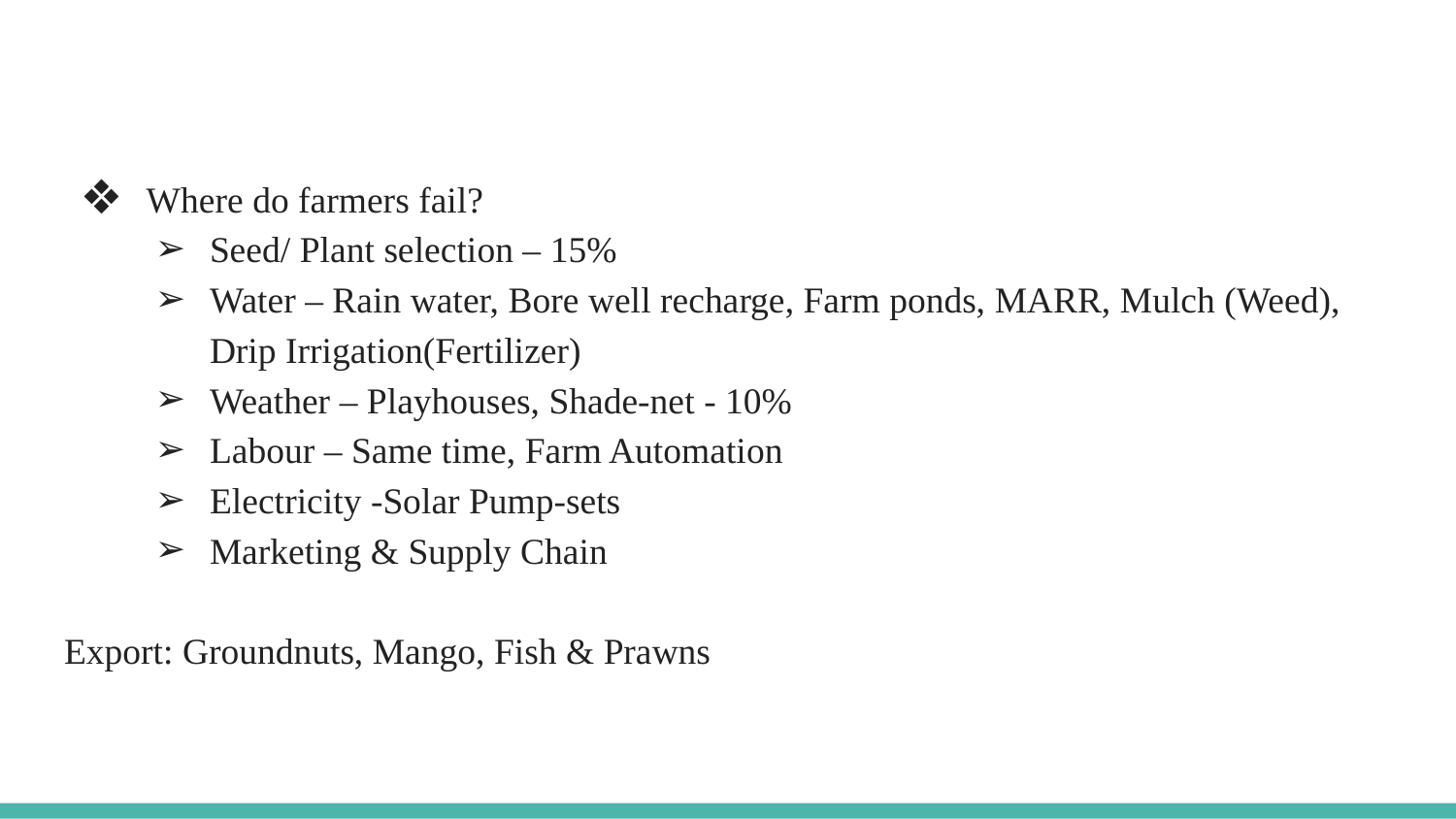

Where do farmers fail?
Seed/ Plant selection – 15%
Water – Rain water, Bore well recharge, Farm ponds, MARR, Mulch (Weed), Drip Irrigation(Fertilizer)
Weather – Playhouses, Shade-net - 10%
Labour – Same time, Farm Automation
Electricity -Solar Pump-sets
Marketing & Supply Chain

Export: Groundnuts, Mango, Fish & Prawns